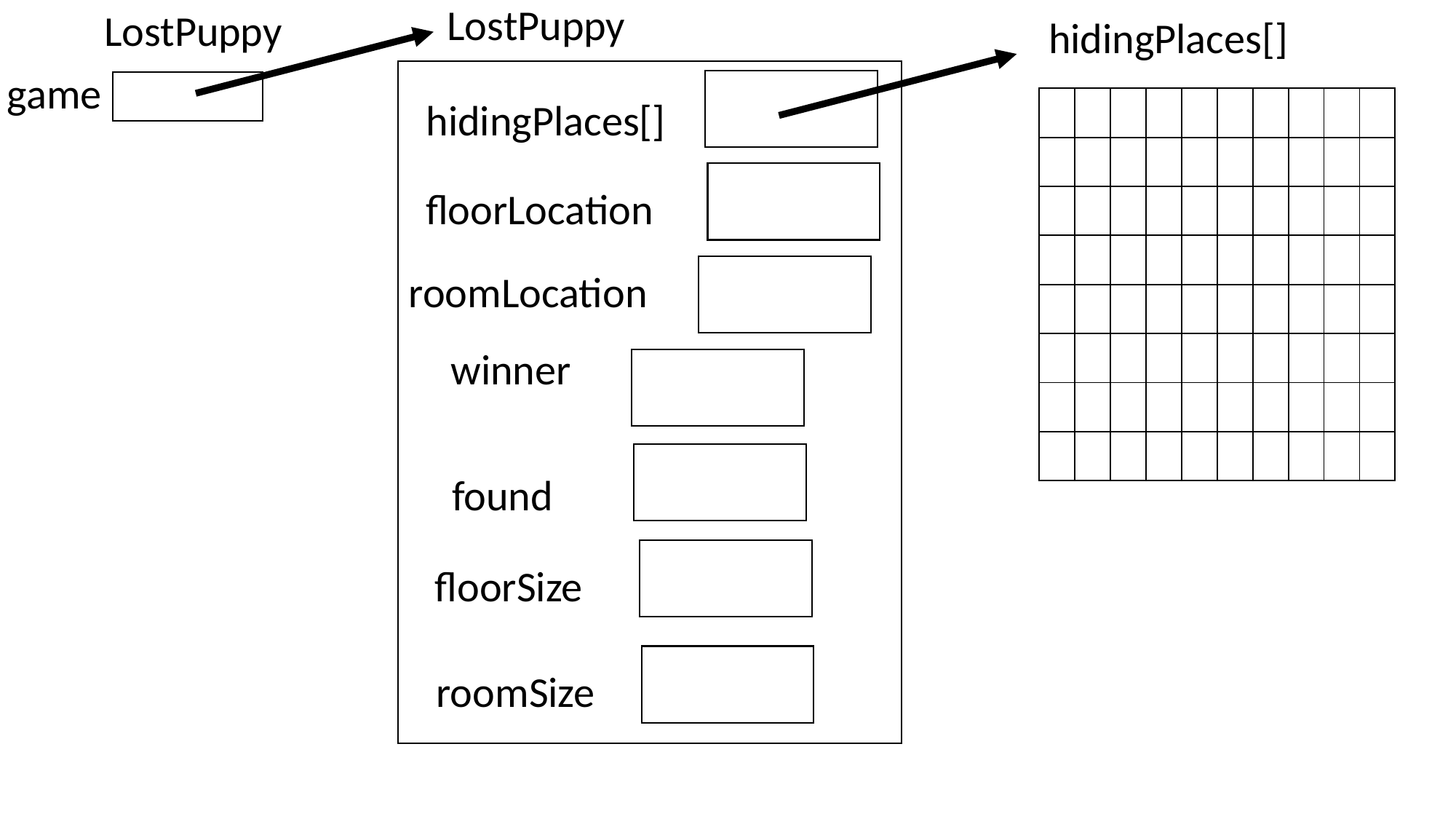

LostPuppy
LostPuppy
hidingPlaces[]
game

hidingPlaces[]
|  |  |  |  |  |  |  |  |  |  |
| --- | --- | --- | --- | --- | --- | --- | --- | --- | --- |
|  |  |  |  |  |  |  |  |  |  |
|  |  |  |  |  |  |  |  |  |  |
|  |  |  |  |  |  |  |  |  |  |
|  |  |  |  |  |  |  |  |  |  |
|  |  |  |  |  |  |  |  |  |  |
|  |  |  |  |  |  |  |  |  |  |
|  |  |  |  |  |  |  |  |  |  |

floorLocation

roomLocation
winner

found

floorSize

roomSize